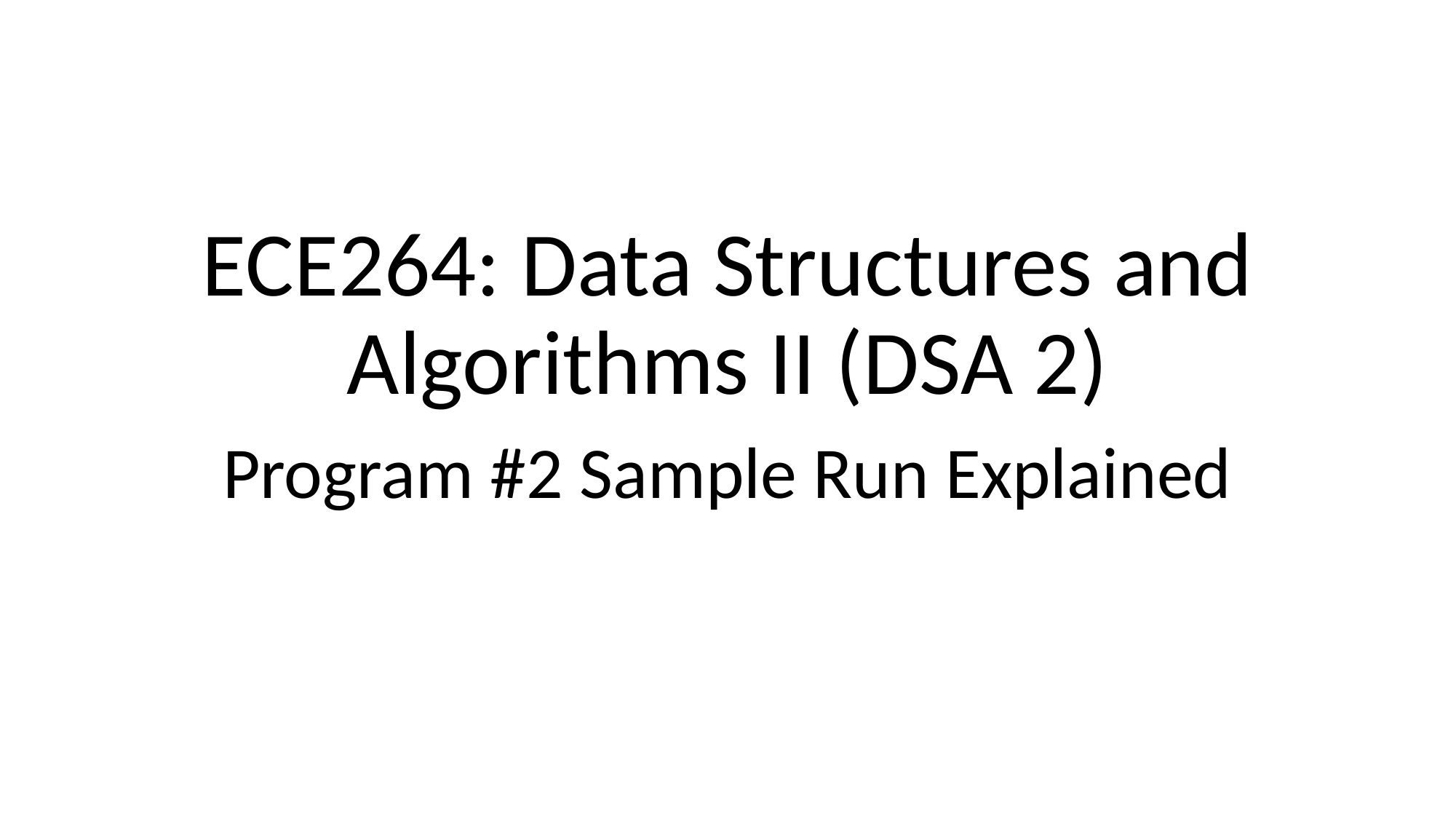

# ECE264: Data Structures and Algorithms II (DSA 2)
Program #2 Sample Run Explained